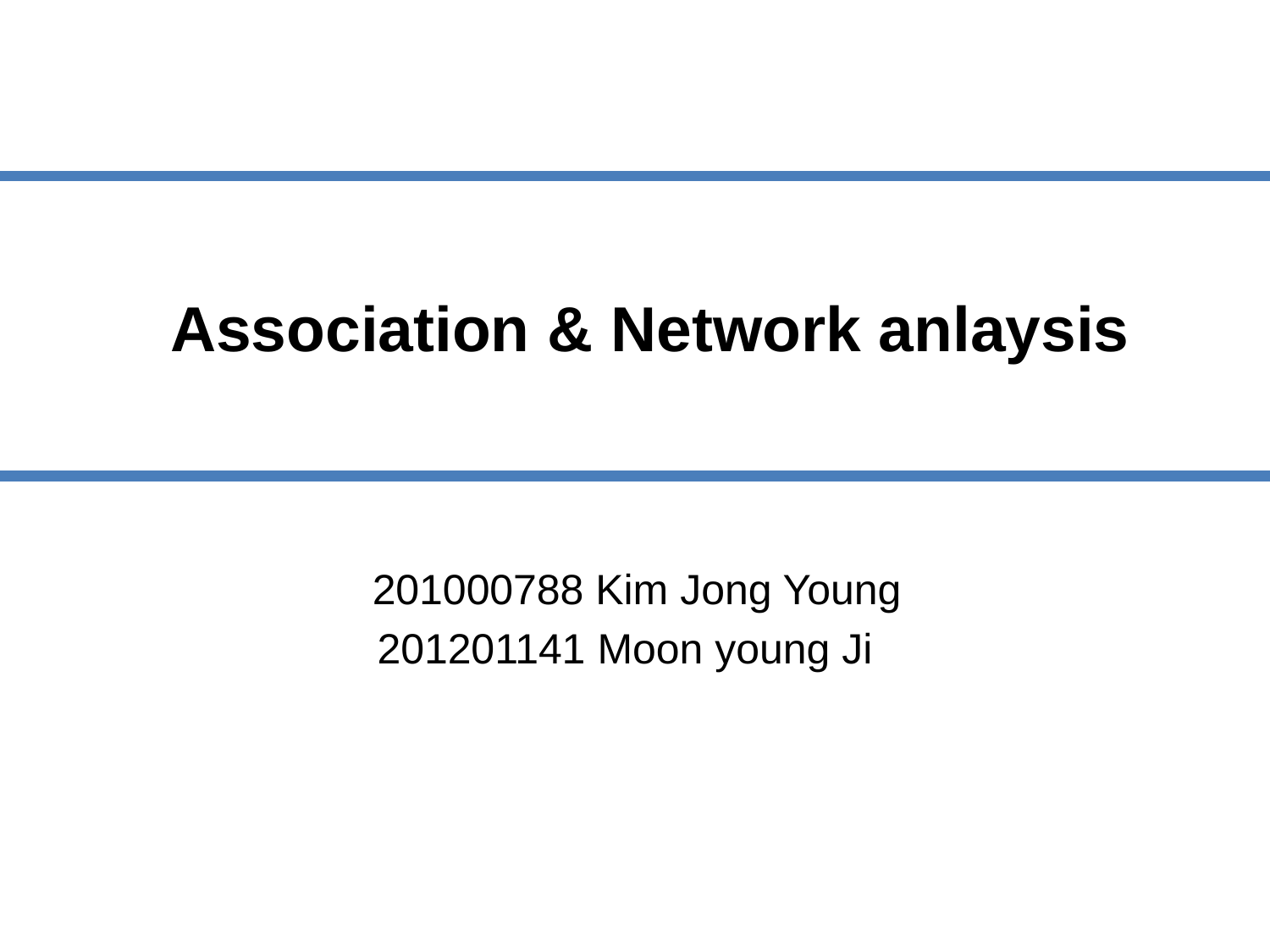

# Association & Network anlaysis
  201000788 Kim Jong Young
201201141 Moon young Ji